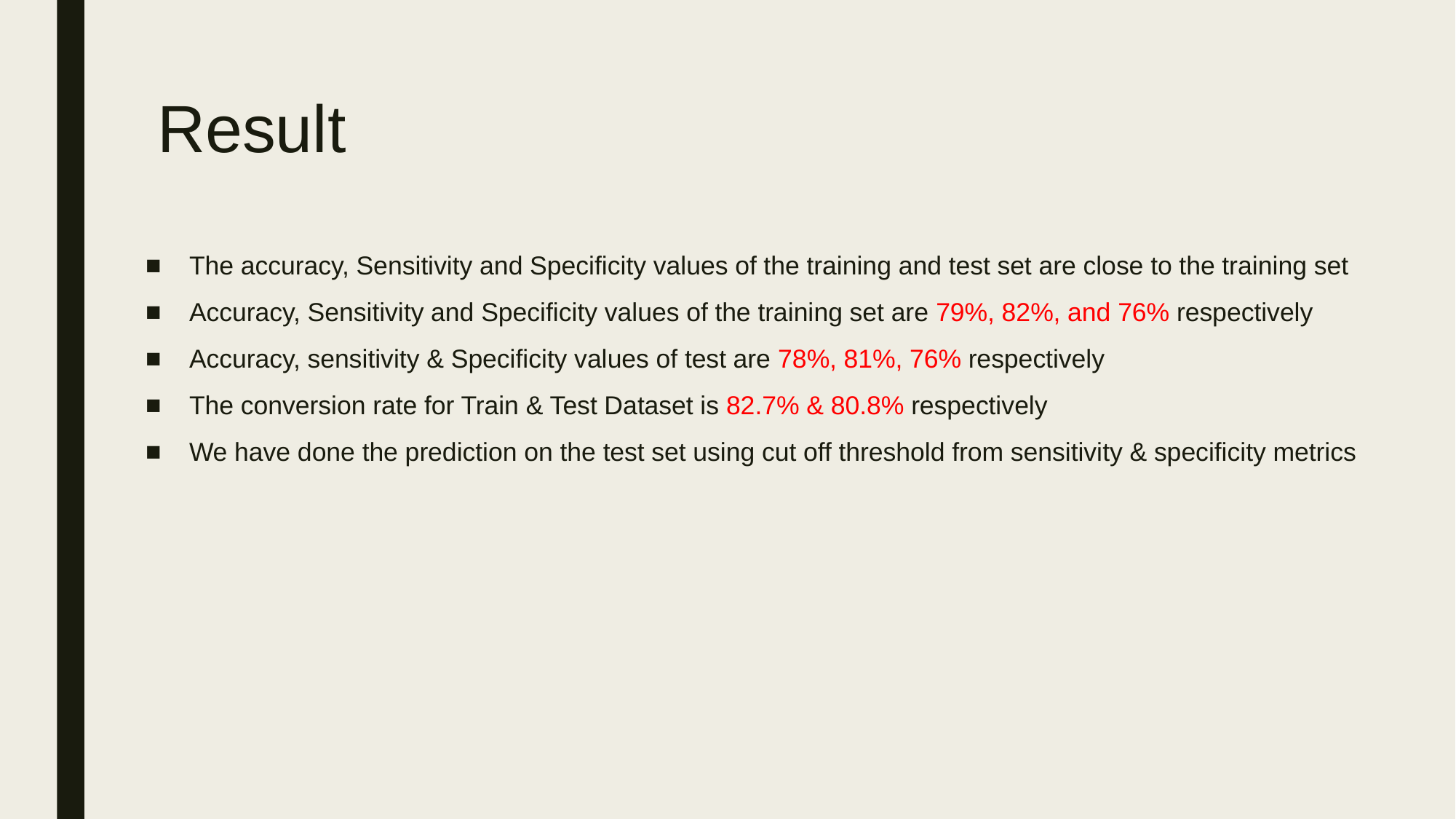

# Result
The accuracy, Sensitivity and Specificity values of the training and test set are close to the training set
Accuracy, Sensitivity and Specificity values of the training set are 79%, 82%, and 76% respectively
Accuracy, sensitivity & Specificity values of test are 78%, 81%, 76% respectively
The conversion rate for Train & Test Dataset is 82.7% & 80.8% respectively
We have done the prediction on the test set using cut off threshold from sensitivity & specificity metrics